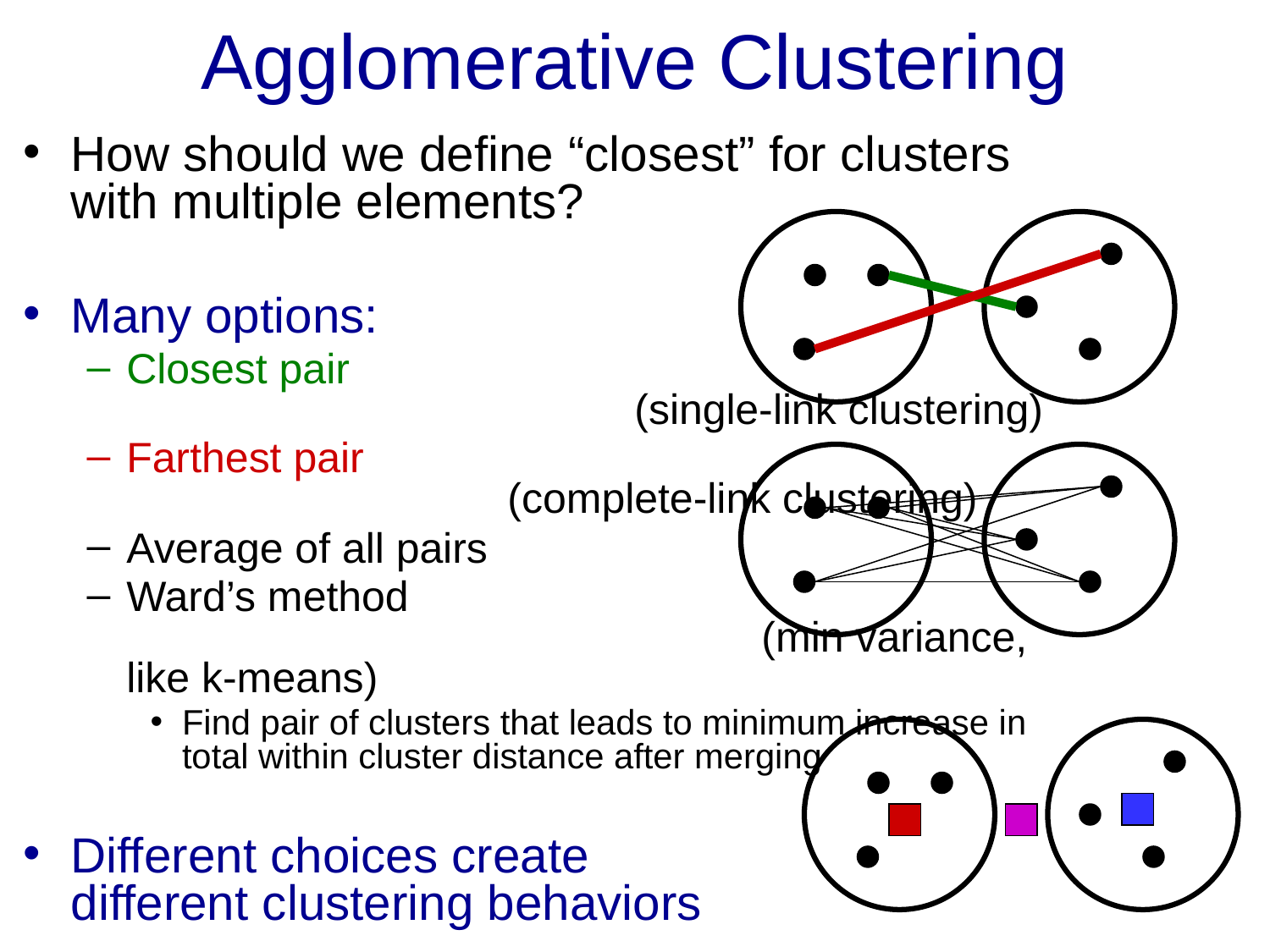

# Agglomerative Clustering
How should we define “closest” for clusters with multiple elements?

Many options:
Closest pair 										(single-link clustering)
Farthest pair 									(complete-link clustering)
Average of all pairs
Ward’s method 										(min variance, like k-means)
Find pair of clusters that leads to minimum increase in total within cluster distance after merging

Different choices create                        different clustering behaviors